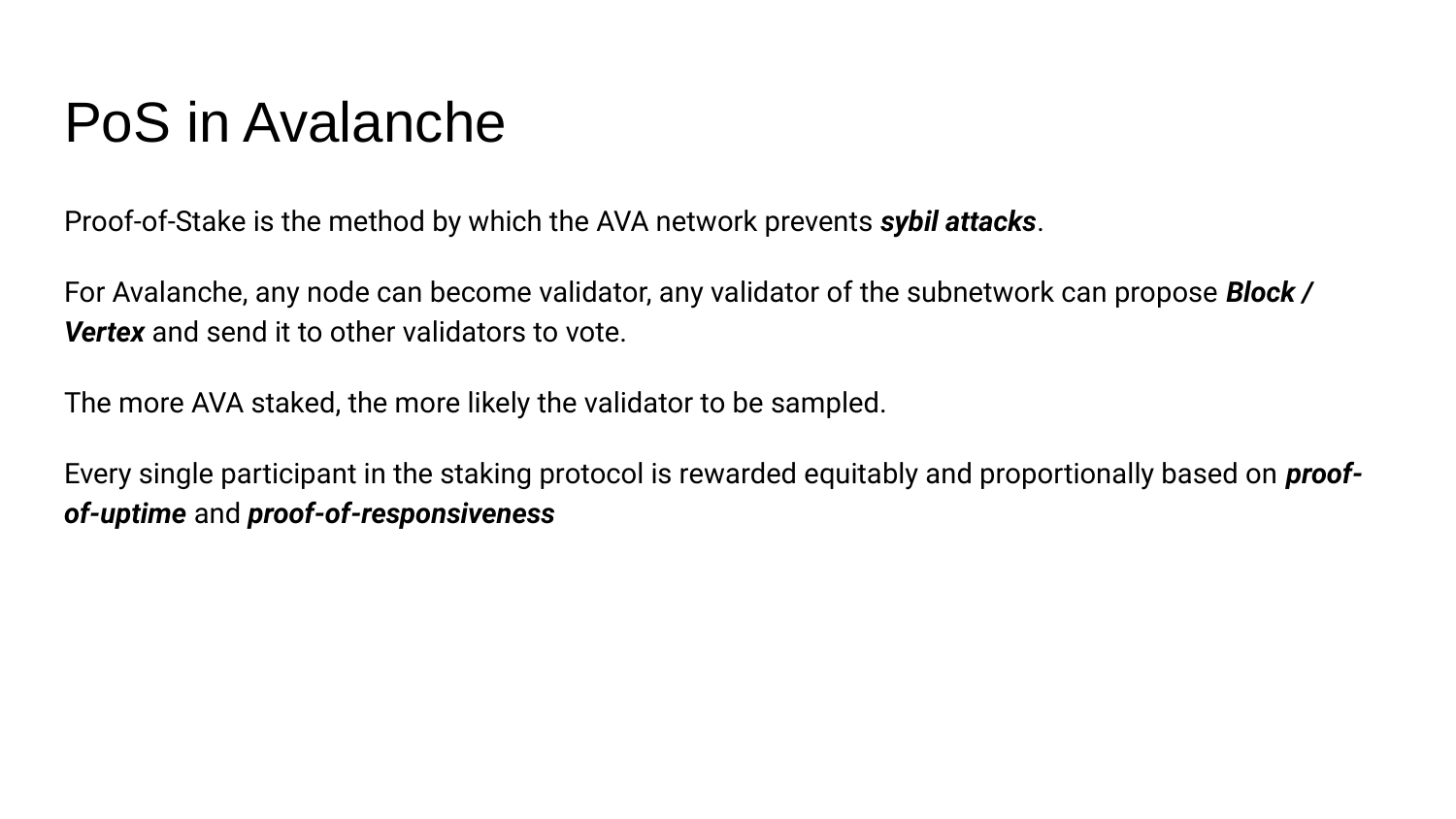

# PoS in Avalanche
Proof-of-Stake is the method by which the AVA network prevents sybil attacks.
For Avalanche, any node can become validator, any validator of the subnetwork can propose Block / Vertex and send it to other validators to vote.
The more AVA staked, the more likely the validator to be sampled.
Every single participant in the staking protocol is rewarded equitably and proportionally based on proof-of-uptime and proof-of-responsiveness